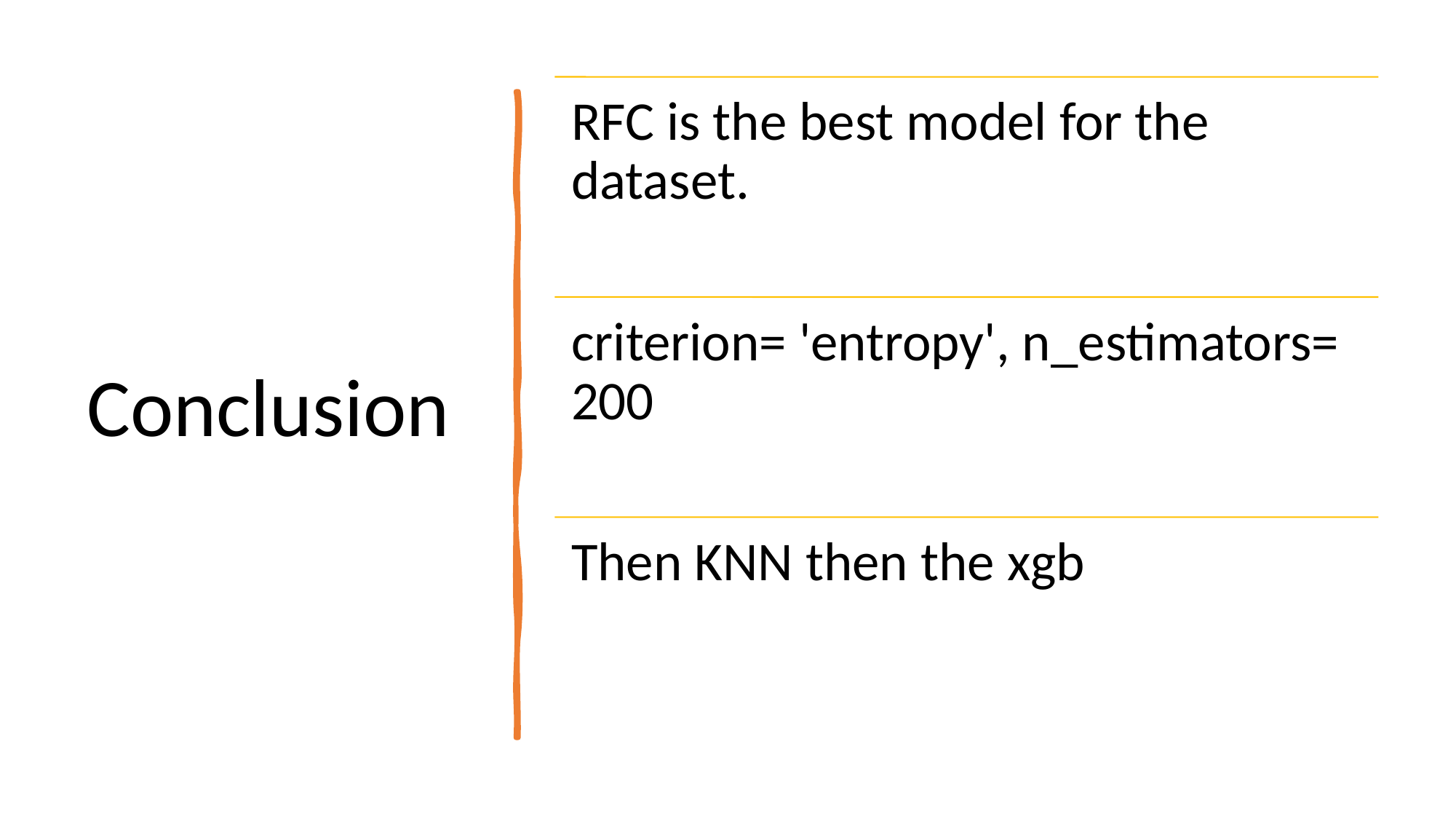

RFC is the best model for the dataset.
criterion= 'entropy', n_estimators= 200
Then KNN then the xgb
# Conclusion